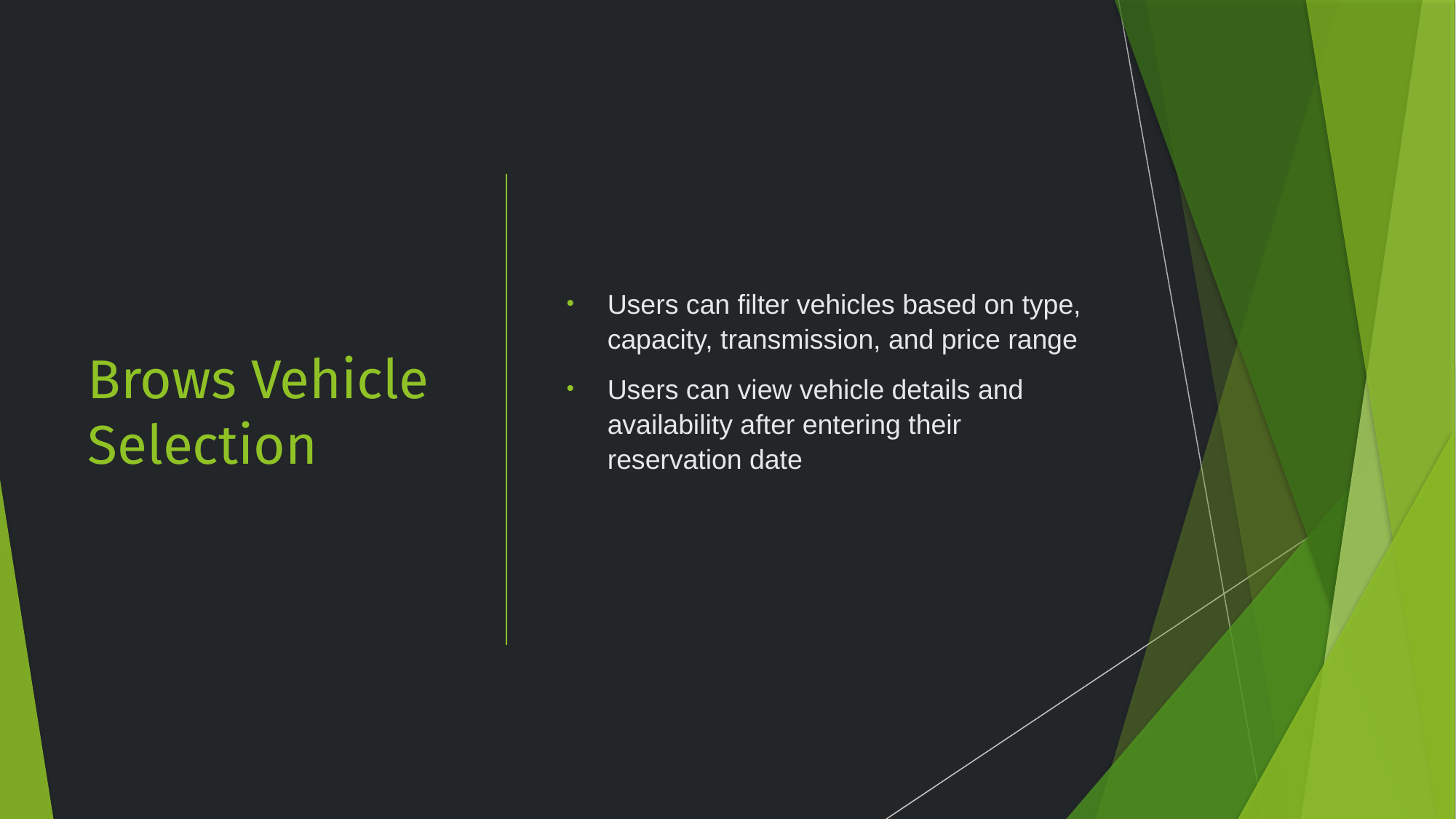

# Brows Vehicle Selection
Users can filter vehicles based on type, capacity, transmission, and price range
Users can view vehicle details and availability after entering their reservation date